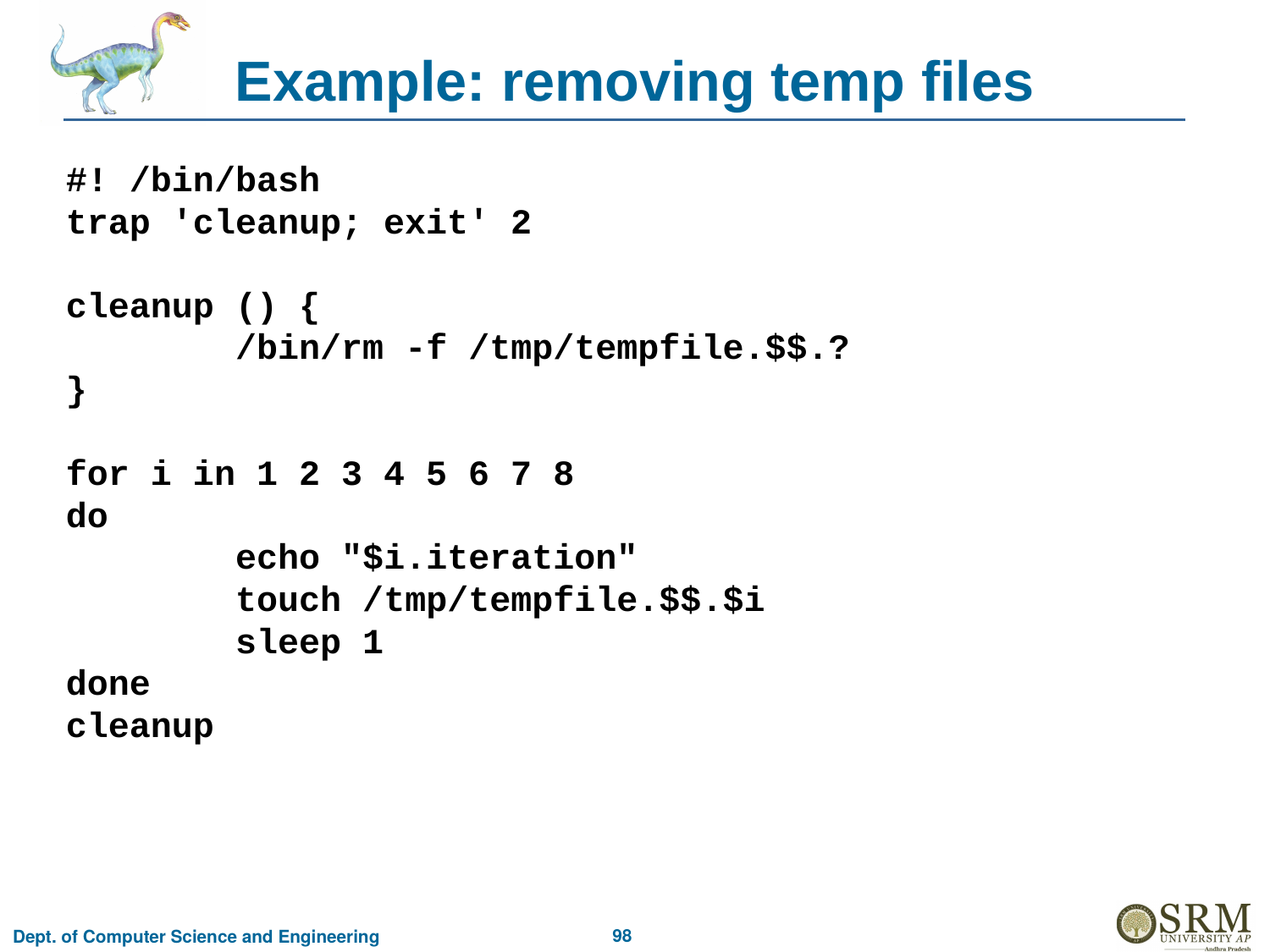

# Example: removing temp files
#! /bin/bash
trap 'cleanup; exit' 2

cleanup () {
        /bin/rm -f /tmp/tempfile.$$.?
}

for i in 1 2 3 4 5 6 7 8
do
        echo "$i.iteration"
        touch /tmp/tempfile.$$.$i
        sleep 1
done
cleanup
98